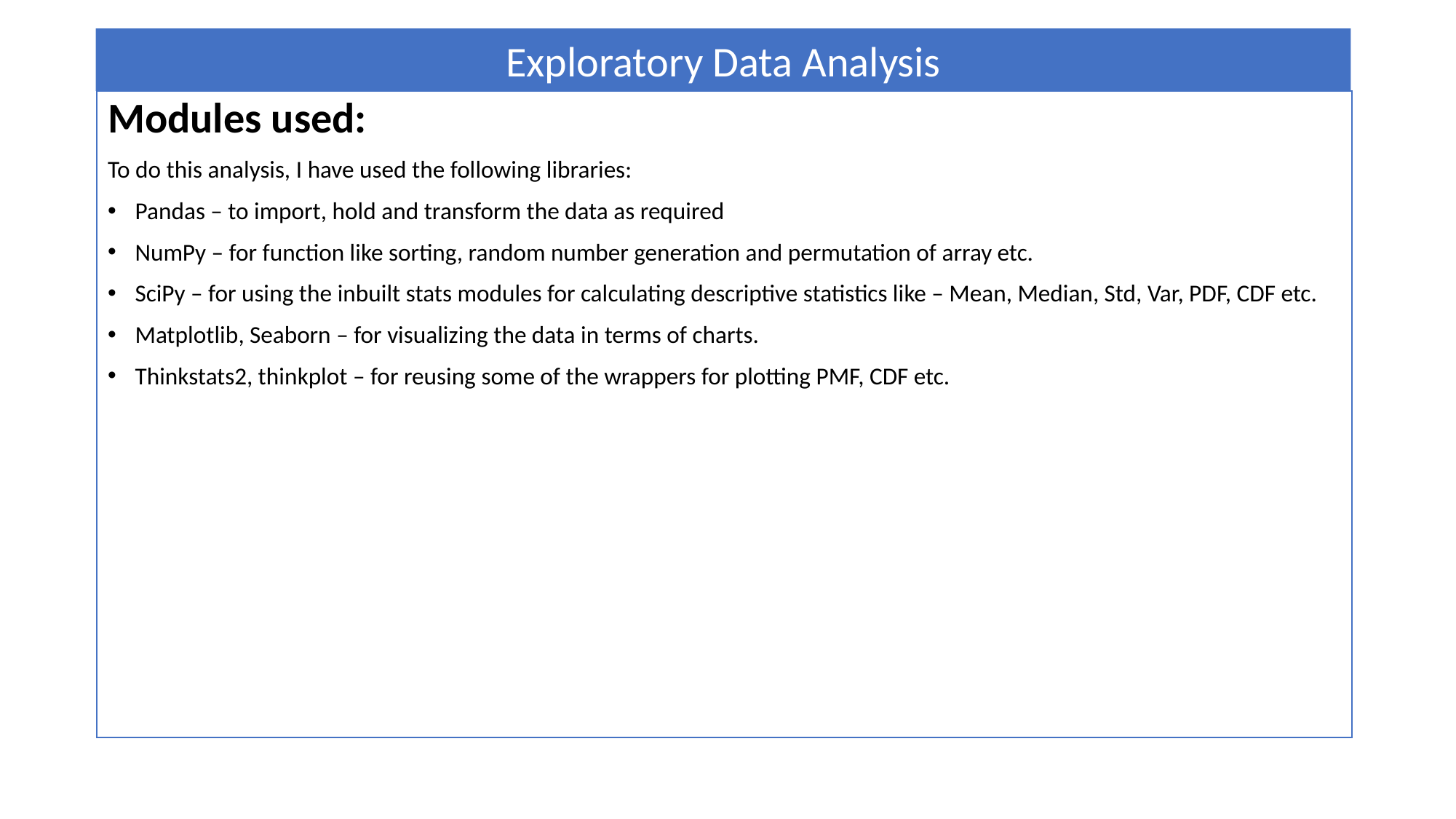

#
Exploratory Data Analysis
Modules used:
To do this analysis, I have used the following libraries:
Pandas – to import, hold and transform the data as required
NumPy – for function like sorting, random number generation and permutation of array etc.
SciPy – for using the inbuilt stats modules for calculating descriptive statistics like – Mean, Median, Std, Var, PDF, CDF etc.
Matplotlib, Seaborn – for visualizing the data in terms of charts.
Thinkstats2, thinkplot – for reusing some of the wrappers for plotting PMF, CDF etc.